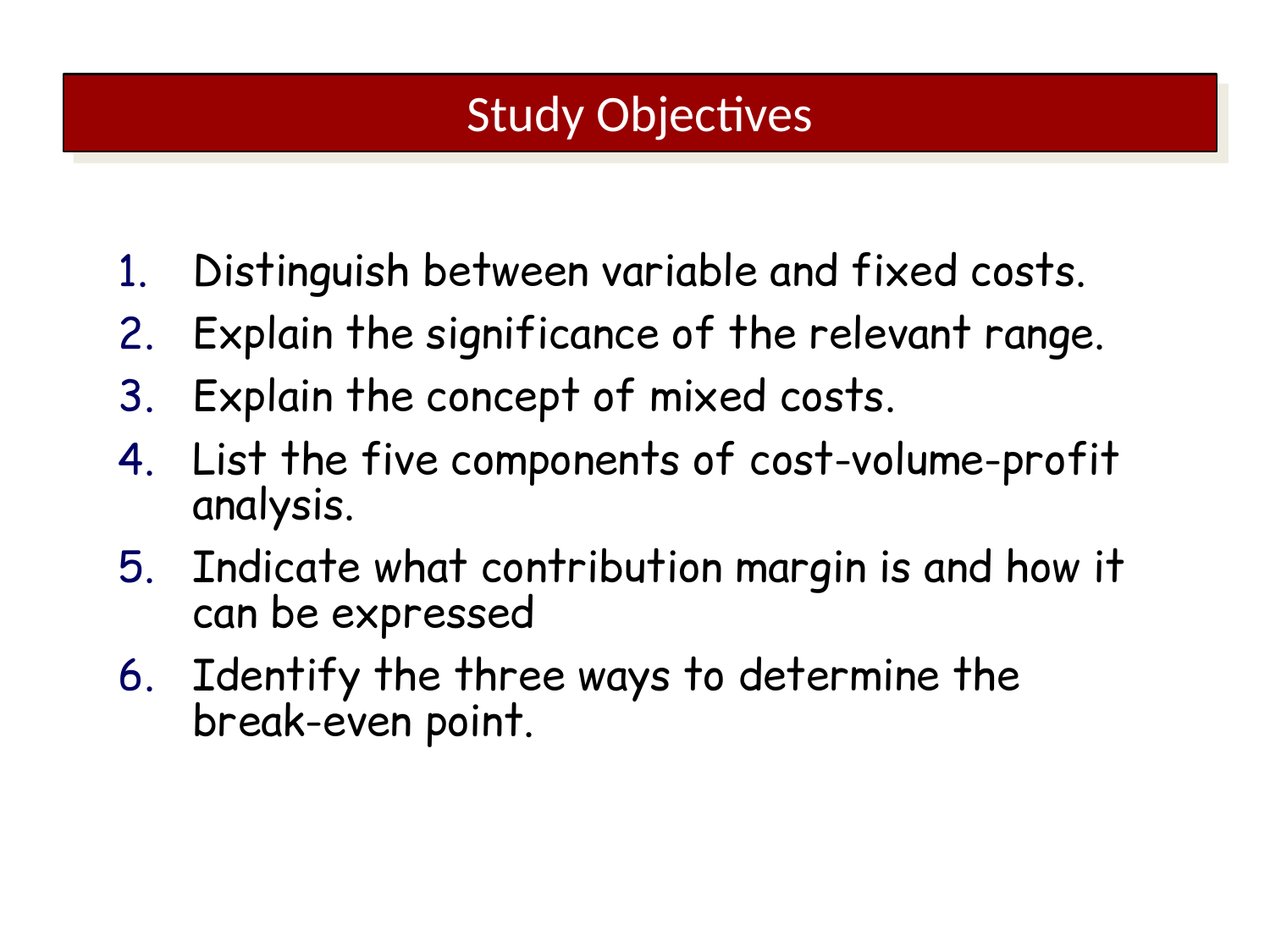

Study Objectives
Distinguish between variable and fixed costs.
Explain the significance of the relevant range.
Explain the concept of mixed costs.
List the five components of cost-volume-profit analysis.
Indicate what contribution margin is and how it can be expressed
Identify the three ways to determine the break-even point.